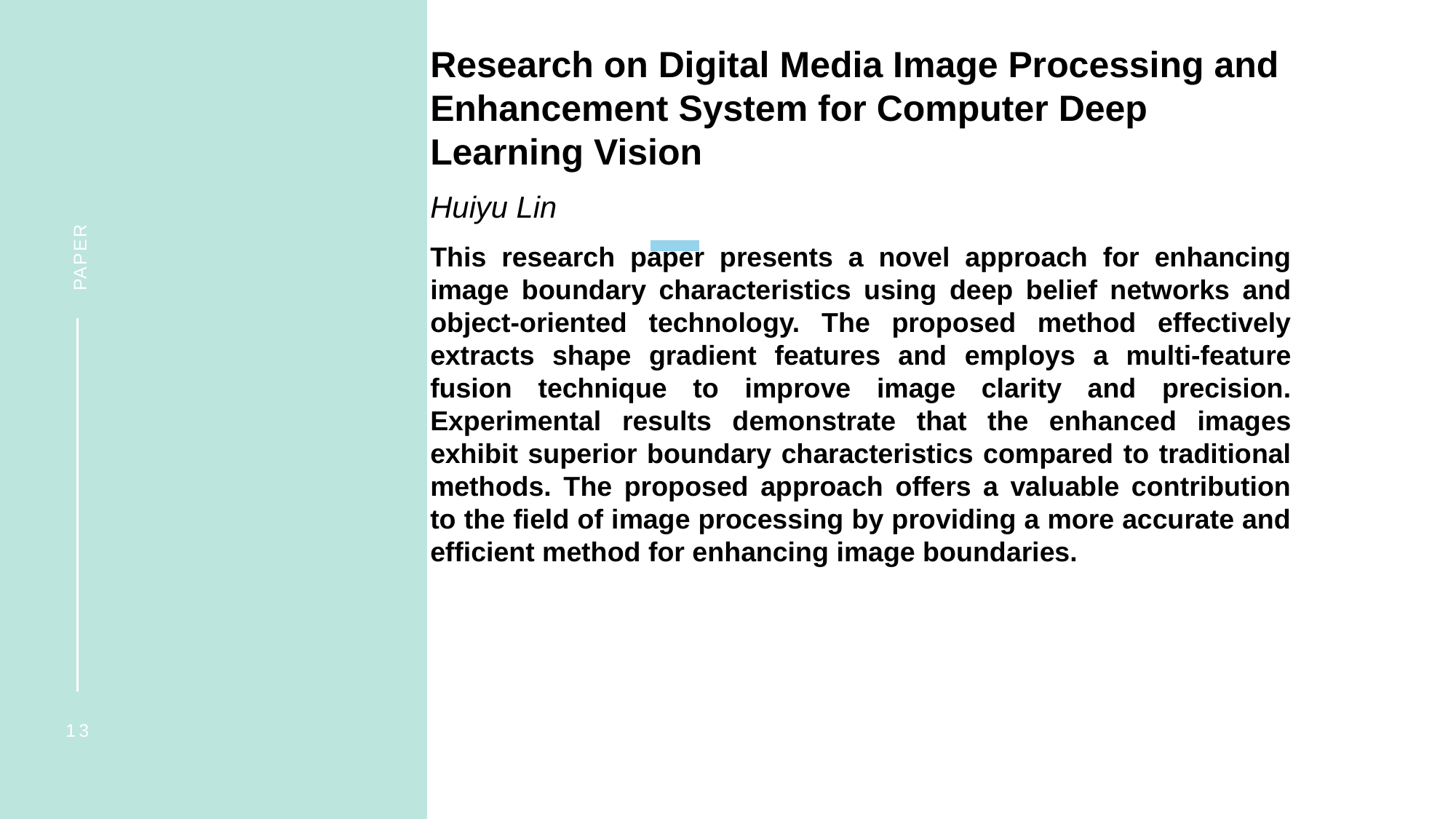

Research on Digital Media Image Processing and Enhancement System for Computer Deep Learning Vision
Huiyu Lin
This research paper presents a novel approach for enhancing image boundary characteristics using deep belief networks and object-oriented technology. The proposed method effectively extracts shape gradient features and employs a multi-feature fusion technique to improve image clarity and precision. Experimental results demonstrate that the enhanced images exhibit superior boundary characteristics compared to traditional methods. The proposed approach offers a valuable contribution to the field of image processing by providing a more accurate and efficient method for enhancing image boundaries.
PAPER
13